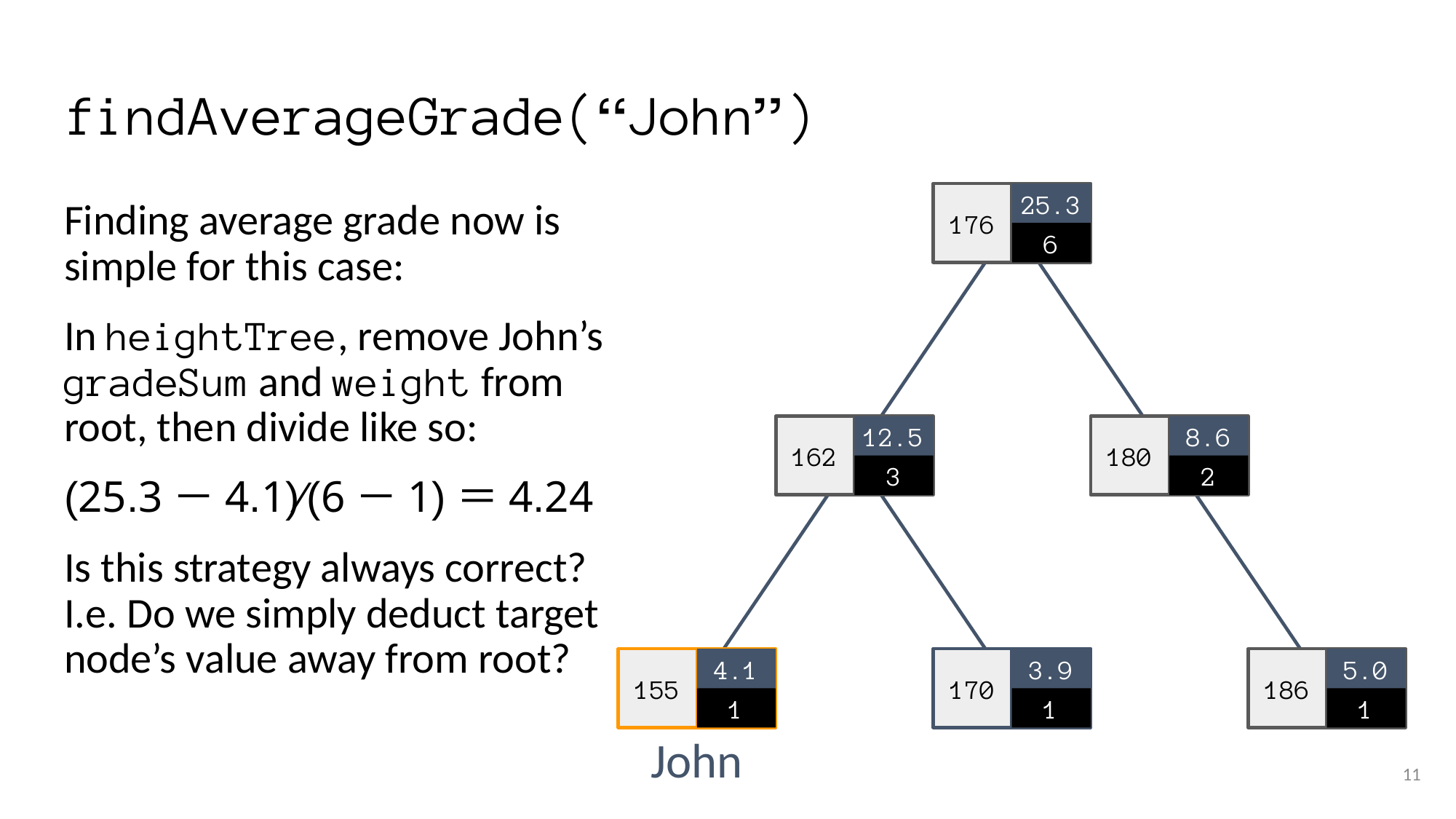

# findAverageGrade(“John”)
25.3
Finding average grade now is simple for this case:
In heightTree, remove John’s gradeSum and weight from root, then divide like so:
(25.3－4.1)∕(6－1)＝4.24
Is this strategy always correct? I.e. Do we simply deduct target node’s value away from root?

176

6
12.5
8.6
162

180

3
2
3.9
5.0
4.1
155

186

170

1
1
1
John
11